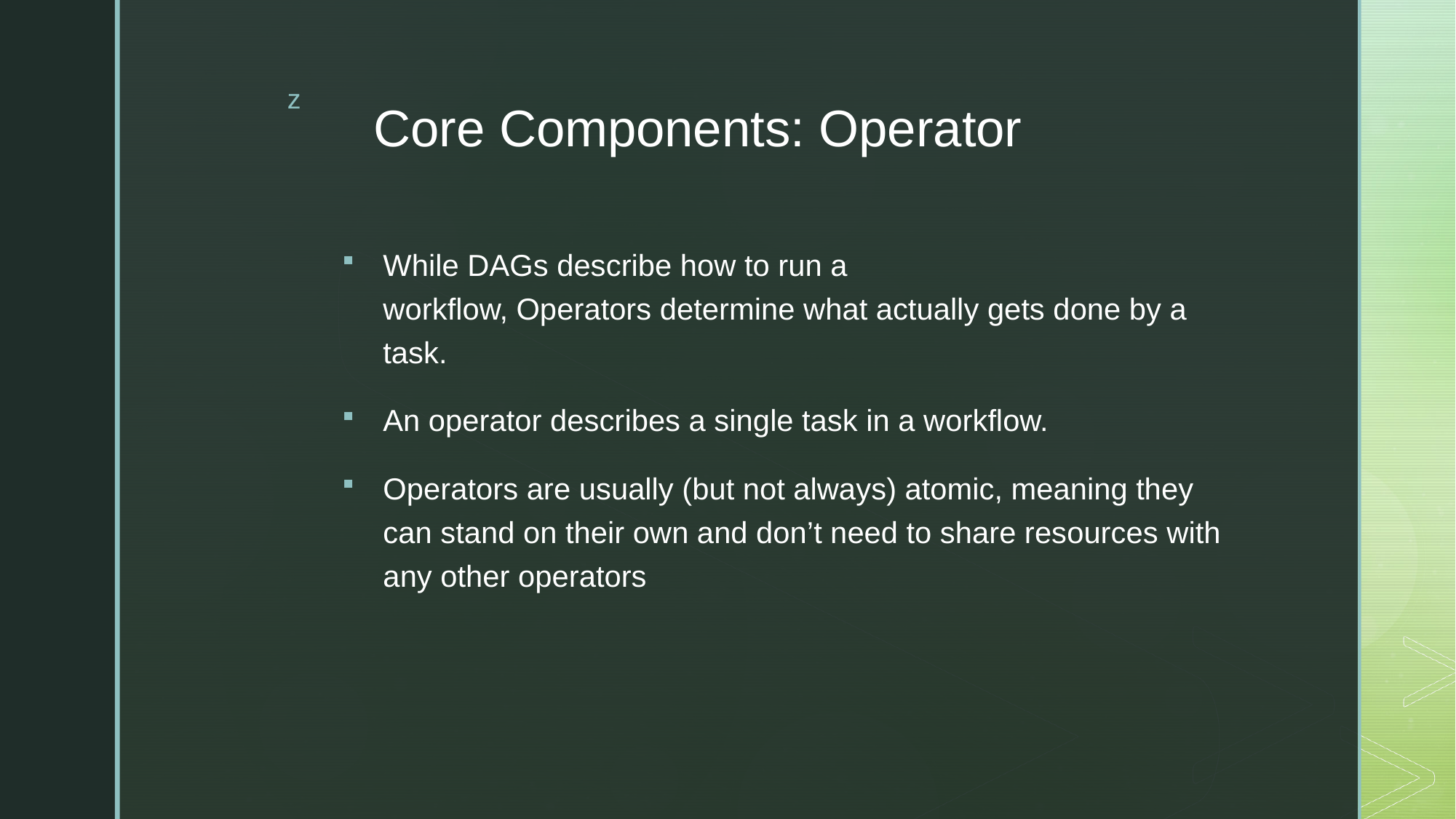

# Core Components: Operator
While DAGs describe how to run a workflow, Operators determine what actually gets done by a task.
An operator describes a single task in a workflow.
Operators are usually (but not always) atomic, meaning they can stand on their own and don’t need to share resources with any other operators